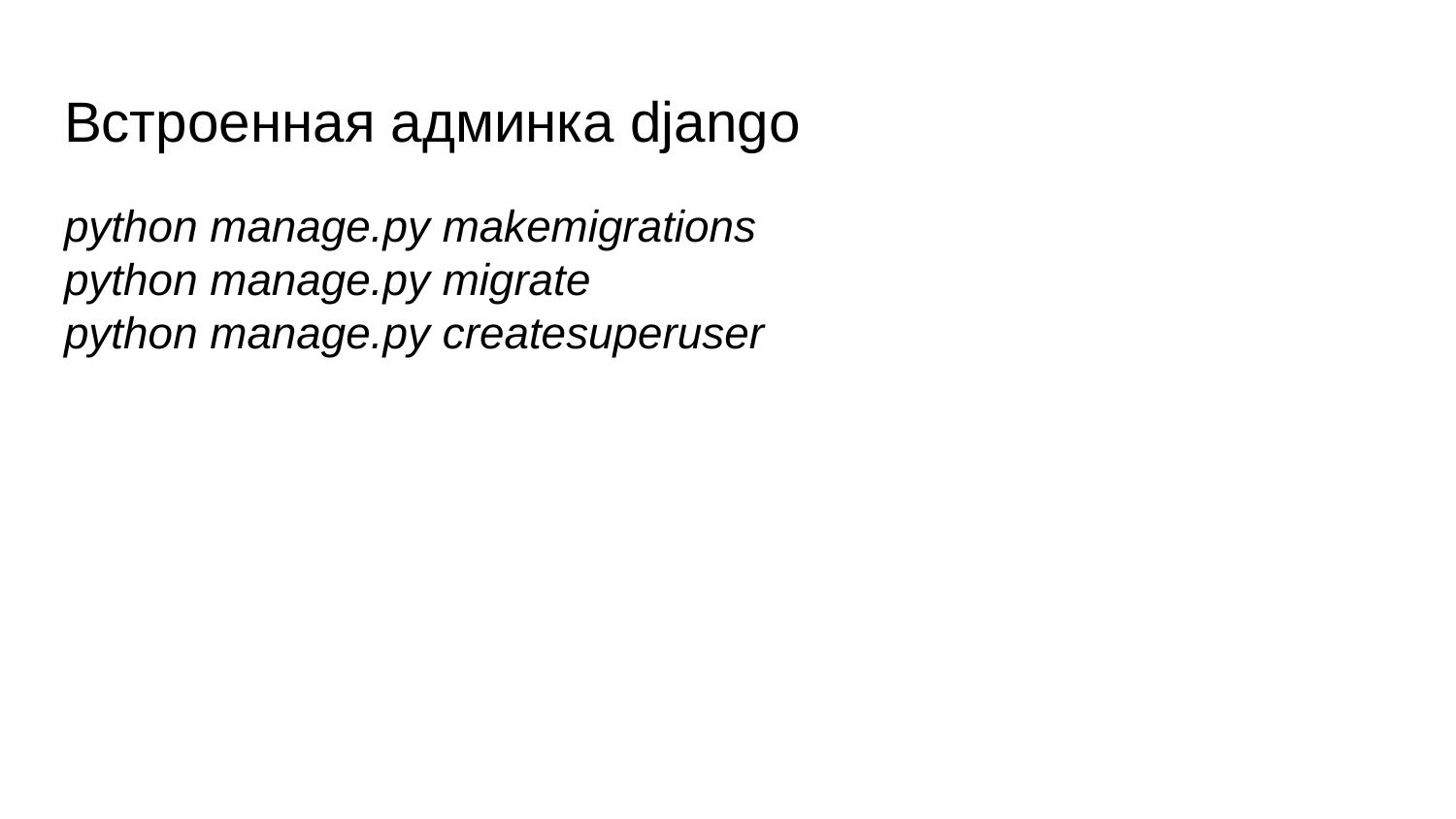

# Встроенная админка django
python manage.py makemigrations
python manage.py migrate
python manage.py createsuperuser